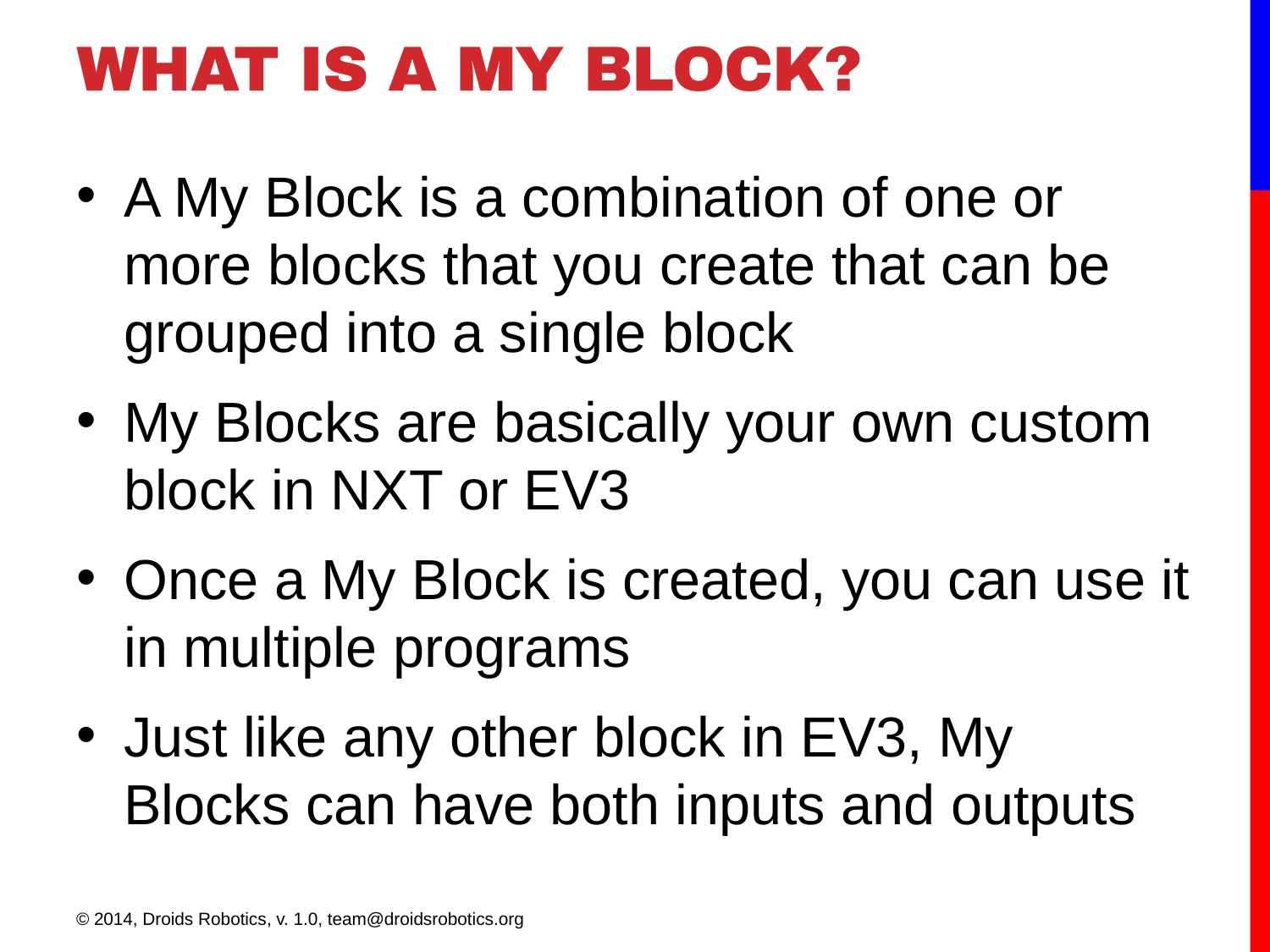

# What is a My Block?
A My Block is a combination of one or more blocks that you create that can be grouped into a single block
My Blocks are basically your own custom block in NXT or EV3
Once a My Block is created, you can use it in multiple programs
Just like any other block in EV3, My Blocks can have both inputs and outputs
© 2014, Droids Robotics, v. 1.0, team@droidsrobotics.org